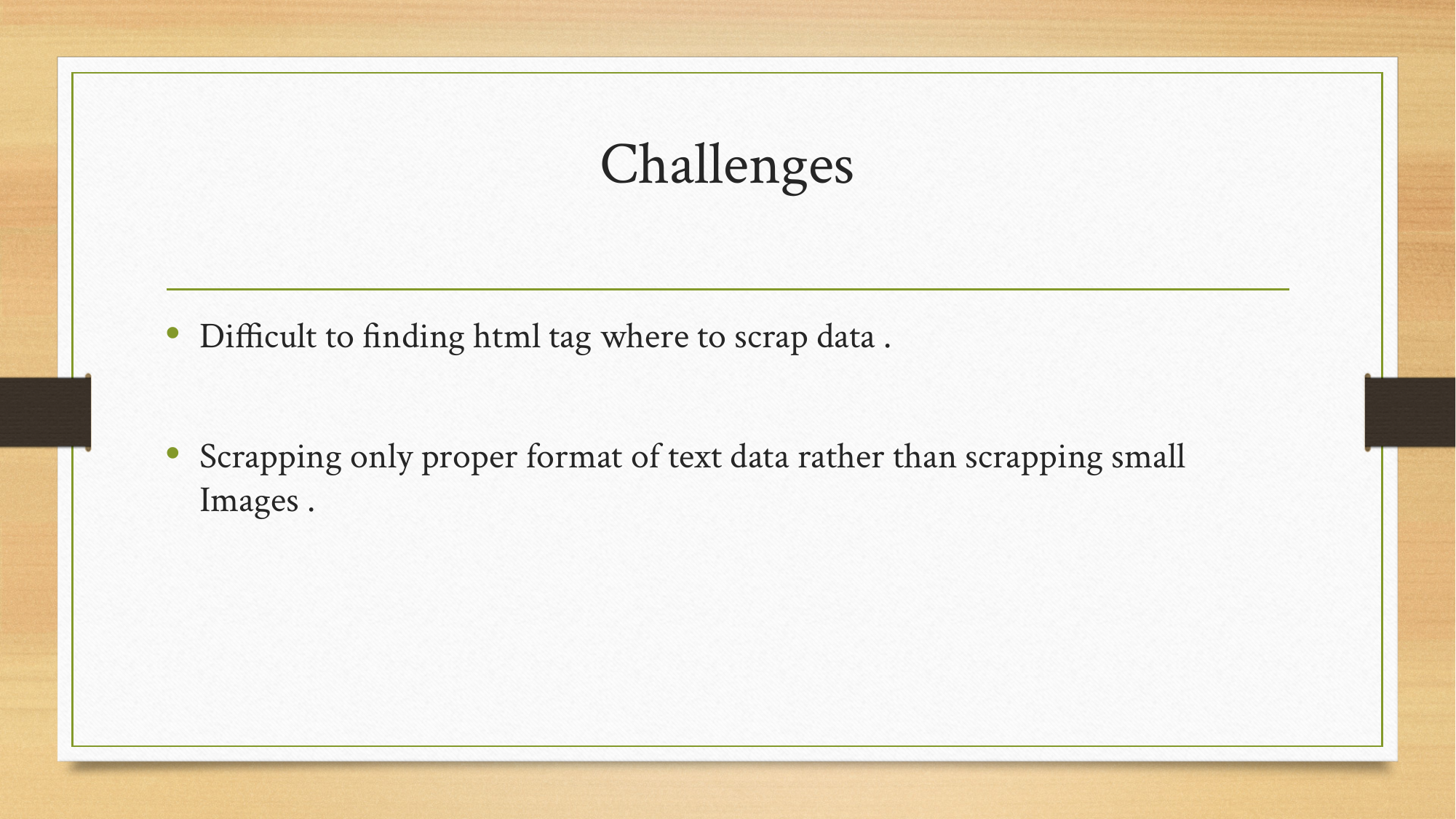

# Challenges
Difficult to finding html tag where to scrap data .

Scrapping only proper format of text data rather than scrapping small Images .